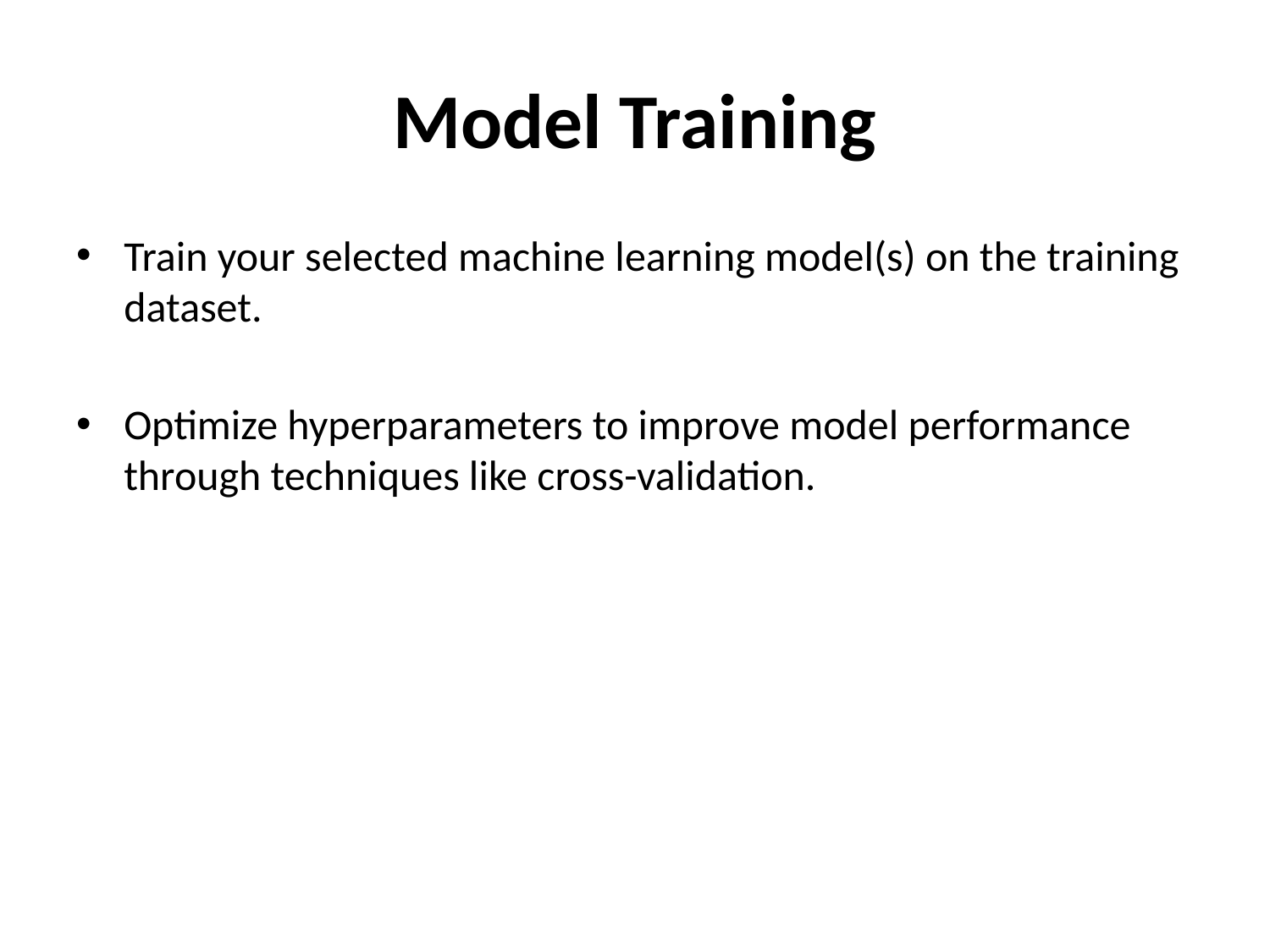

# Model Training
Train your selected machine learning model(s) on the training dataset.

Optimize hyperparameters to improve model performance through techniques like cross-validation.